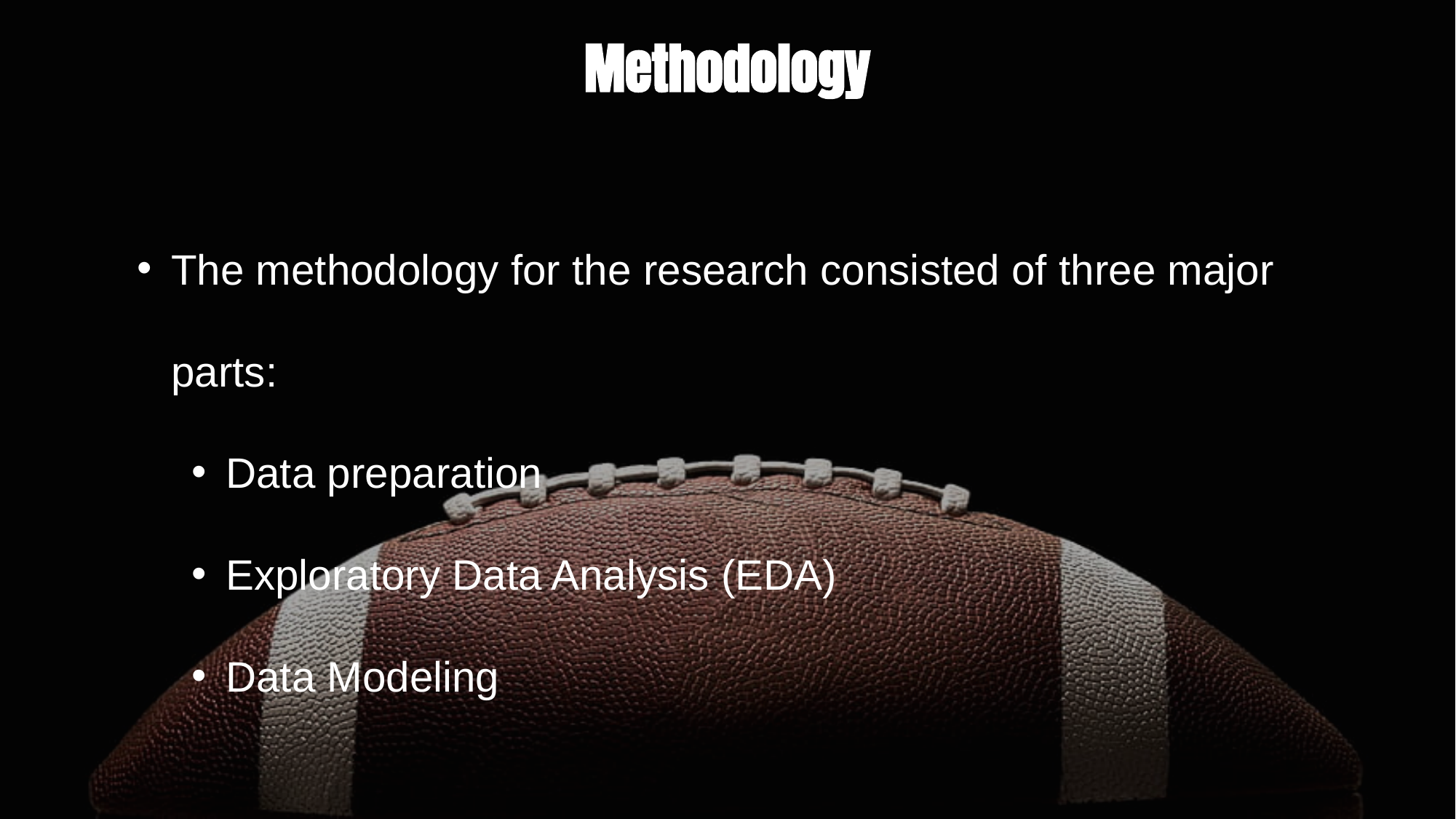

# Methodology
The methodology for the research consisted of three major parts:
Data preparation
Exploratory Data Analysis (EDA)
Data Modeling